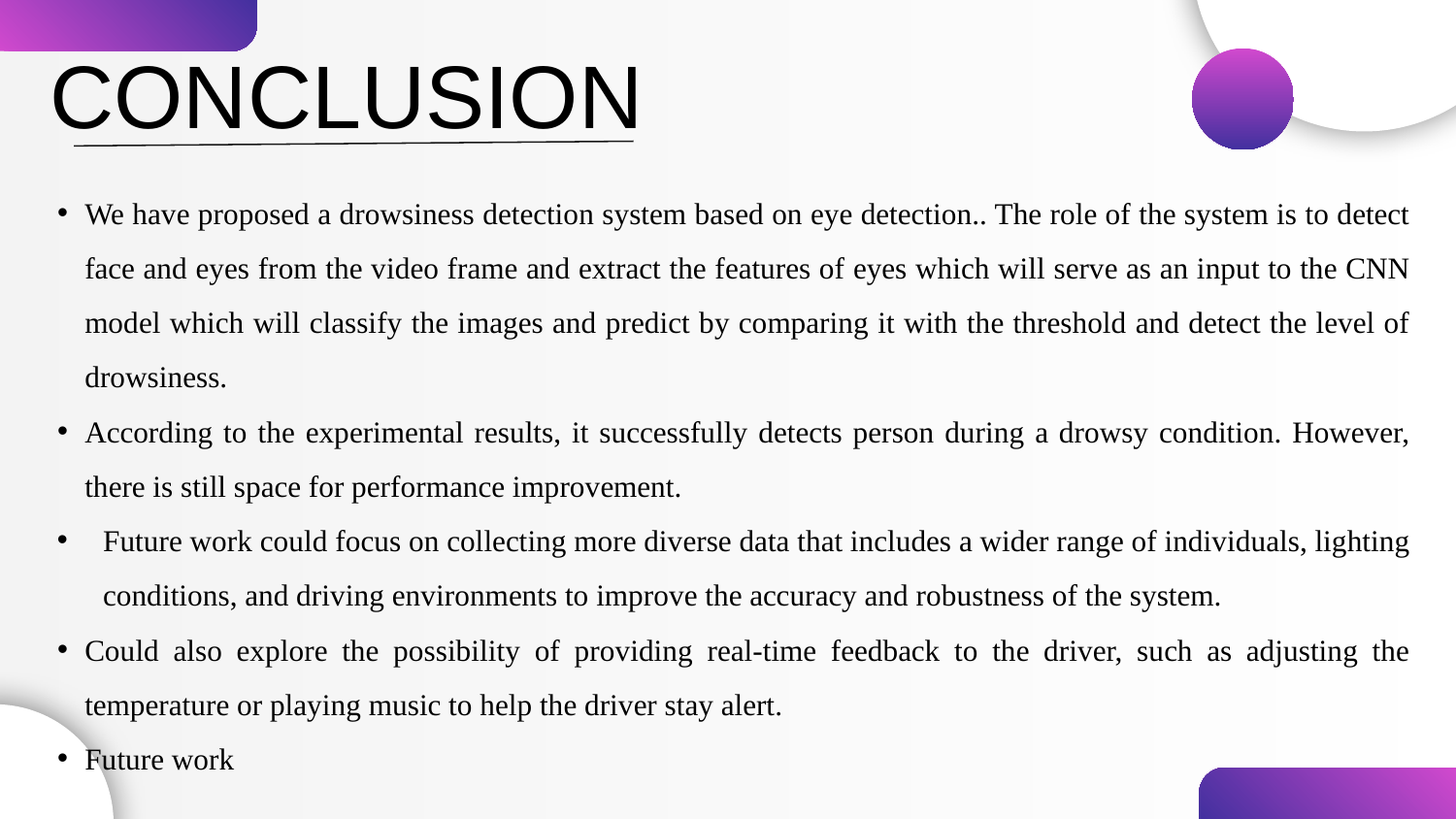

# CONCLUSION
We have proposed a drowsiness detection system based on eye detection.. The role of the system is to detect face and eyes from the video frame and extract the features of eyes which will serve as an input to the CNN model which will classify the images and predict by comparing it with the threshold and detect the level of drowsiness.
According to the experimental results, it successfully detects person during a drowsy condition. However, there is still space for performance improvement.
Future work could focus on collecting more diverse data that includes a wider range of individuals, lighting conditions, and driving environments to improve the accuracy and robustness of the system.
Could also explore the possibility of providing real-time feedback to the driver, such as adjusting the temperature or playing music to help the driver stay alert.
Future work